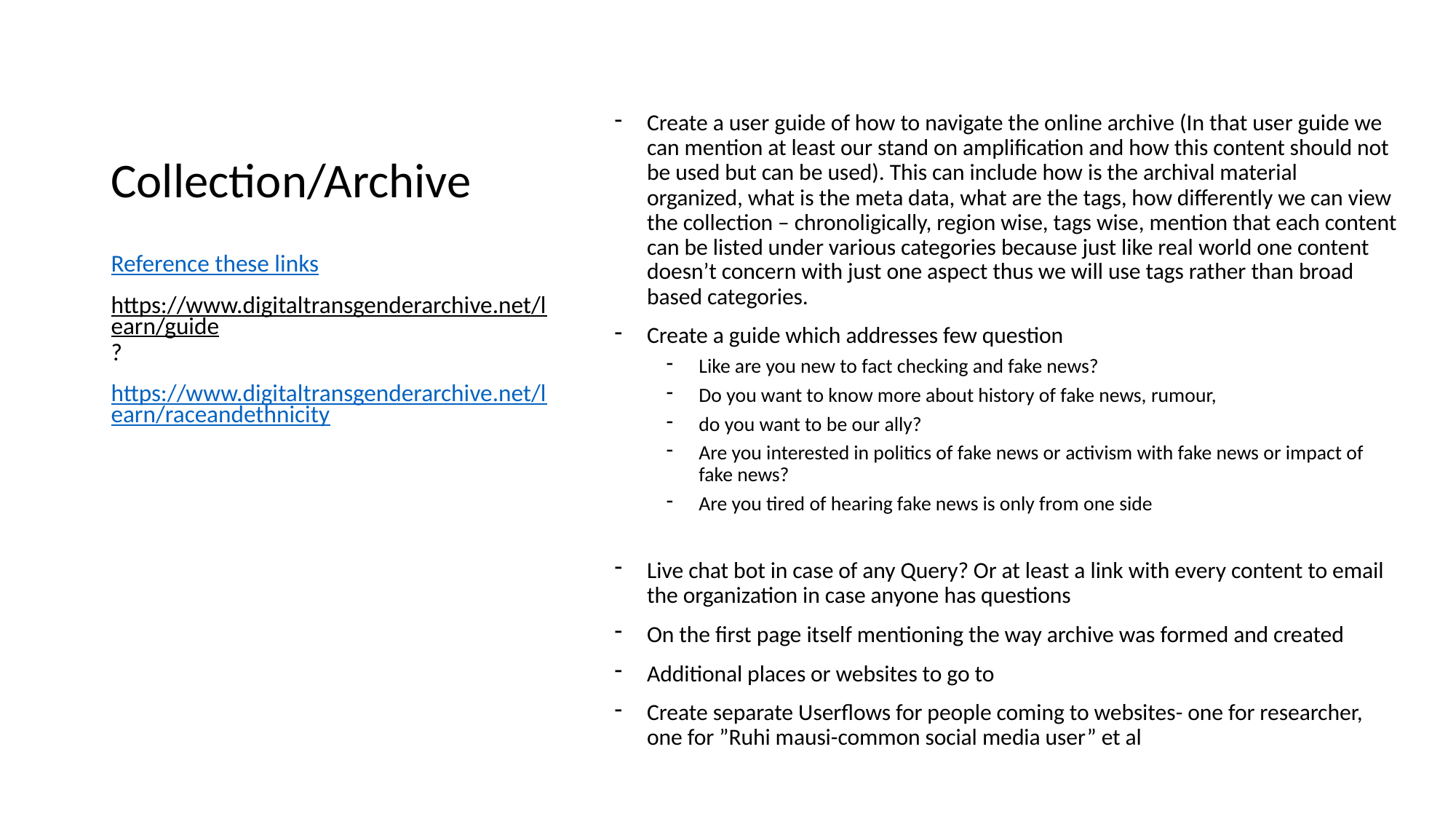

# Collection/Archive
Create a user guide of how to navigate the online archive (In that user guide we can mention at least our stand on amplification and how this content should not be used but can be used). This can include how is the archival material organized, what is the meta data, what are the tags, how differently we can view the collection – chronoligically, region wise, tags wise, mention that each content can be listed under various categories because just like real world one content doesn’t concern with just one aspect thus we will use tags rather than broad based categories.
Create a guide which addresses few question
Like are you new to fact checking and fake news?
Do you want to know more about history of fake news, rumour,
do you want to be our ally?
Are you interested in politics of fake news or activism with fake news or impact of fake news?
Are you tired of hearing fake news is only from one side

Live chat bot in case of any Query? Or at least a link with every content to email the organization in case anyone has questions
On the first page itself mentioning the way archive was formed and created
Additional places or websites to go to
Create separate Userflows for people coming to websites- one for researcher, one for ”Ruhi mausi-common social media user” et al

Reference these links
https://www.digitaltransgenderarchive.net/learn/guide?
https://www.digitaltransgenderarchive.net/learn/raceandethnicity